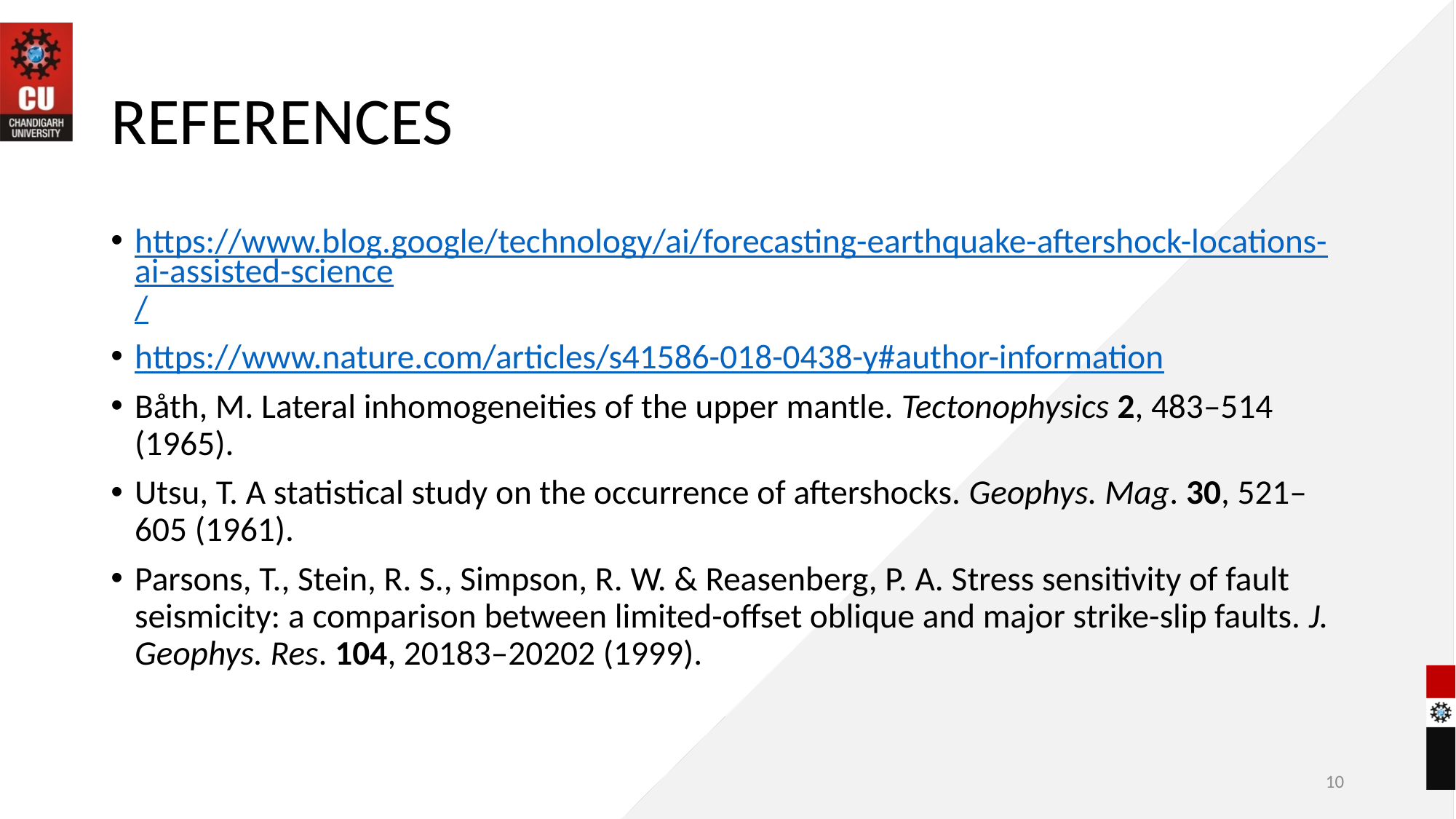

# REFERENCES
https://www.blog.google/technology/ai/forecasting-earthquake-aftershock-locations-ai-assisted-science/
https://www.nature.com/articles/s41586-018-0438-y#author-information
Båth, M. Lateral inhomogeneities of the upper mantle. Tectonophysics 2, 483–514 (1965).
Utsu, T. A statistical study on the occurrence of aftershocks. Geophys. Mag. 30, 521–605 (1961).
Parsons, T., Stein, R. S., Simpson, R. W. & Reasenberg, P. A. Stress sensitivity of fault seismicity: a comparison between limited-offset oblique and major strike-slip faults. J. Geophys. Res. 104, 20183–20202 (1999).

10